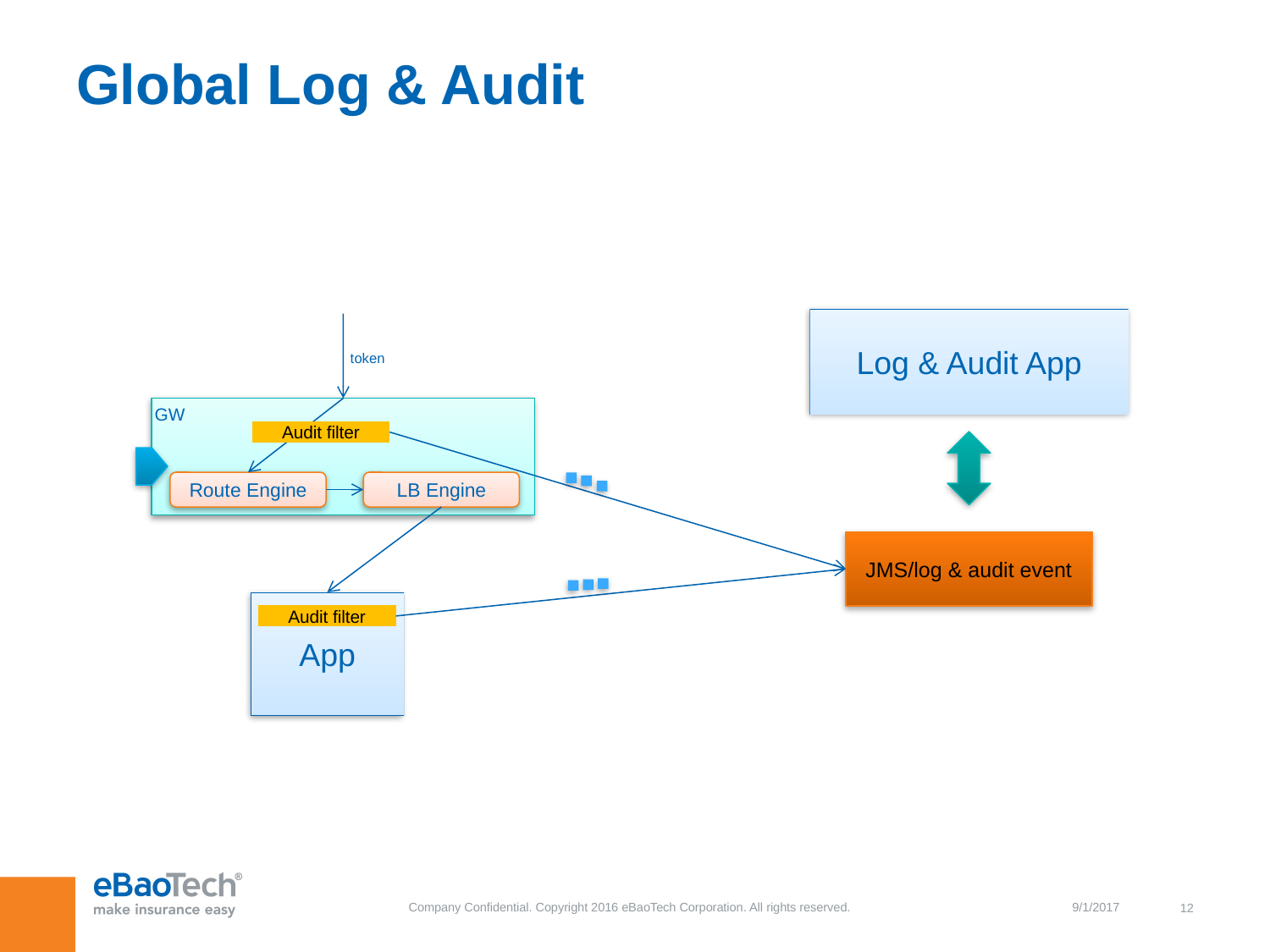

# Global Log & Audit

Log & Audit App
token
GW

Audit filter

Route Engine
LB Engine

JMS/log & audit event

App
Audit filter
9/1/2017
12